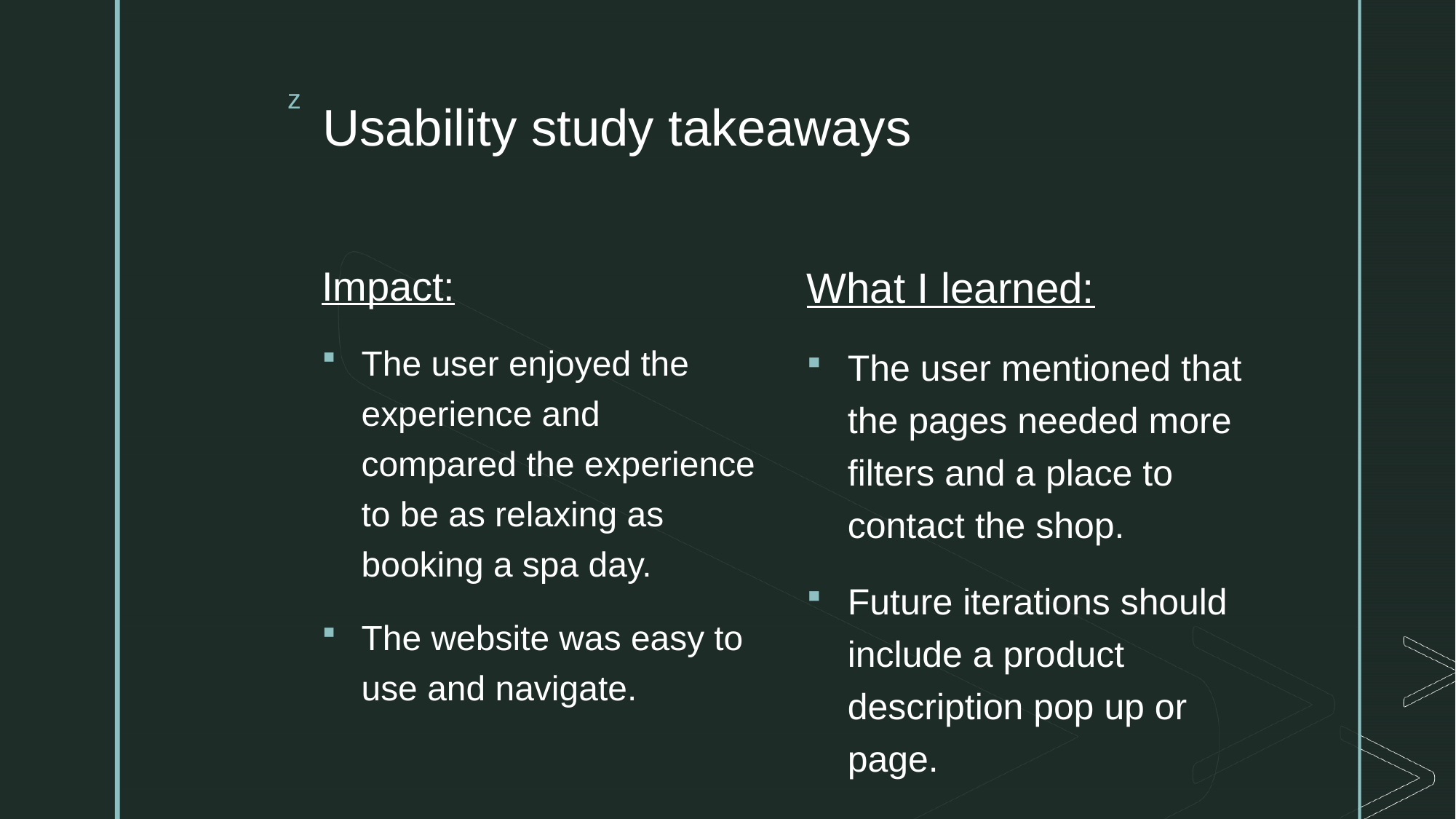

# Usability study takeaways
What I learned:
The user mentioned that the pages needed more filters and a place to contact the shop.
Future iterations should include a product description pop up or page.

Impact:
The user enjoyed the experience and compared the experience to be as relaxing as booking a spa day.
The website was easy to use and navigate.